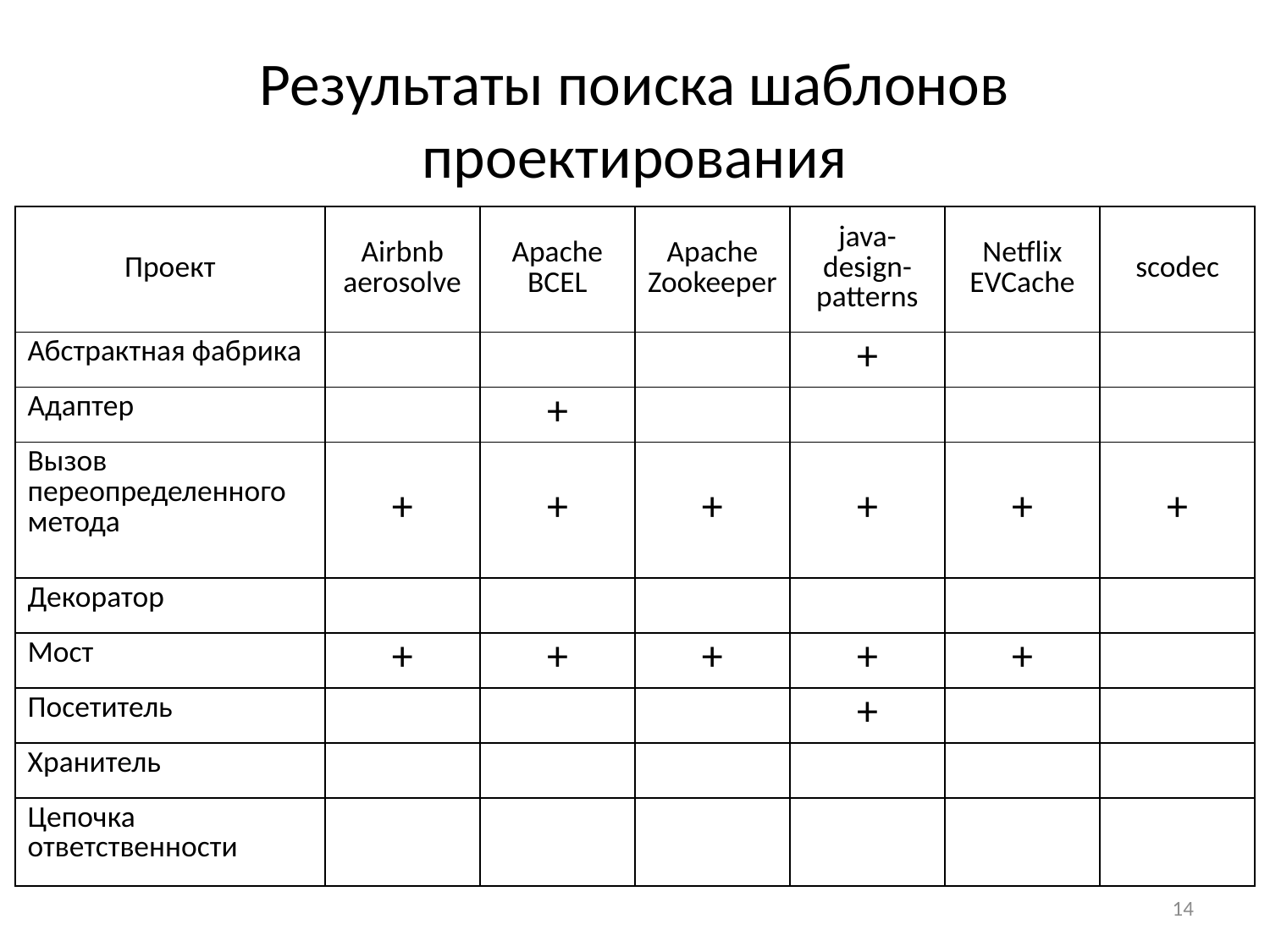

# Результаты поиска шаблонов проектирования
| Проект | Airbnb aerosolve | Apache BCEL | Apache Zookeeper | java-design-patterns | Netflix EVCache | scodec |
| --- | --- | --- | --- | --- | --- | --- |
| Абстрактная фабрика |  |  |  | + |  |  |
| Адаптер |  | + |  |  |  |  |
| Вызов переопределенного метода | + | + | + | + | + | + |
| Декоратор |  |  |  |  |  |  |
| Мост | + | + | + | + | + |  |
| Посетитель |  |  |  | + |  |  |
| Хранитель |  |  |  |  |  |  |
| Цепочка ответственности |  |  |  |  |  |  |
14